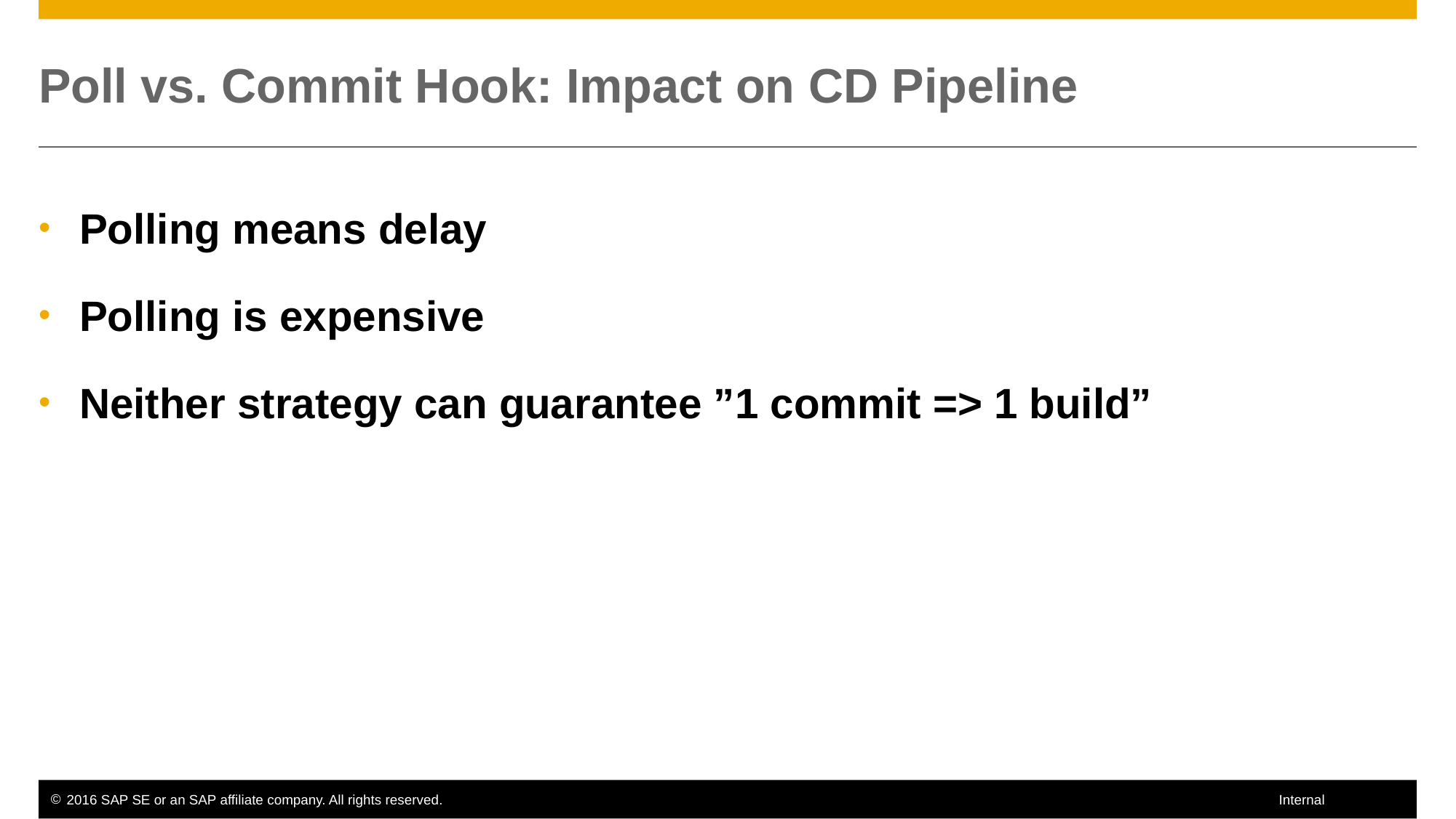

# Poll vs. Commit Hook: Impact on CD Pipeline
Polling means delay
Polling is expensive
Neither strategy can guarantee ”1 commit => 1 build”